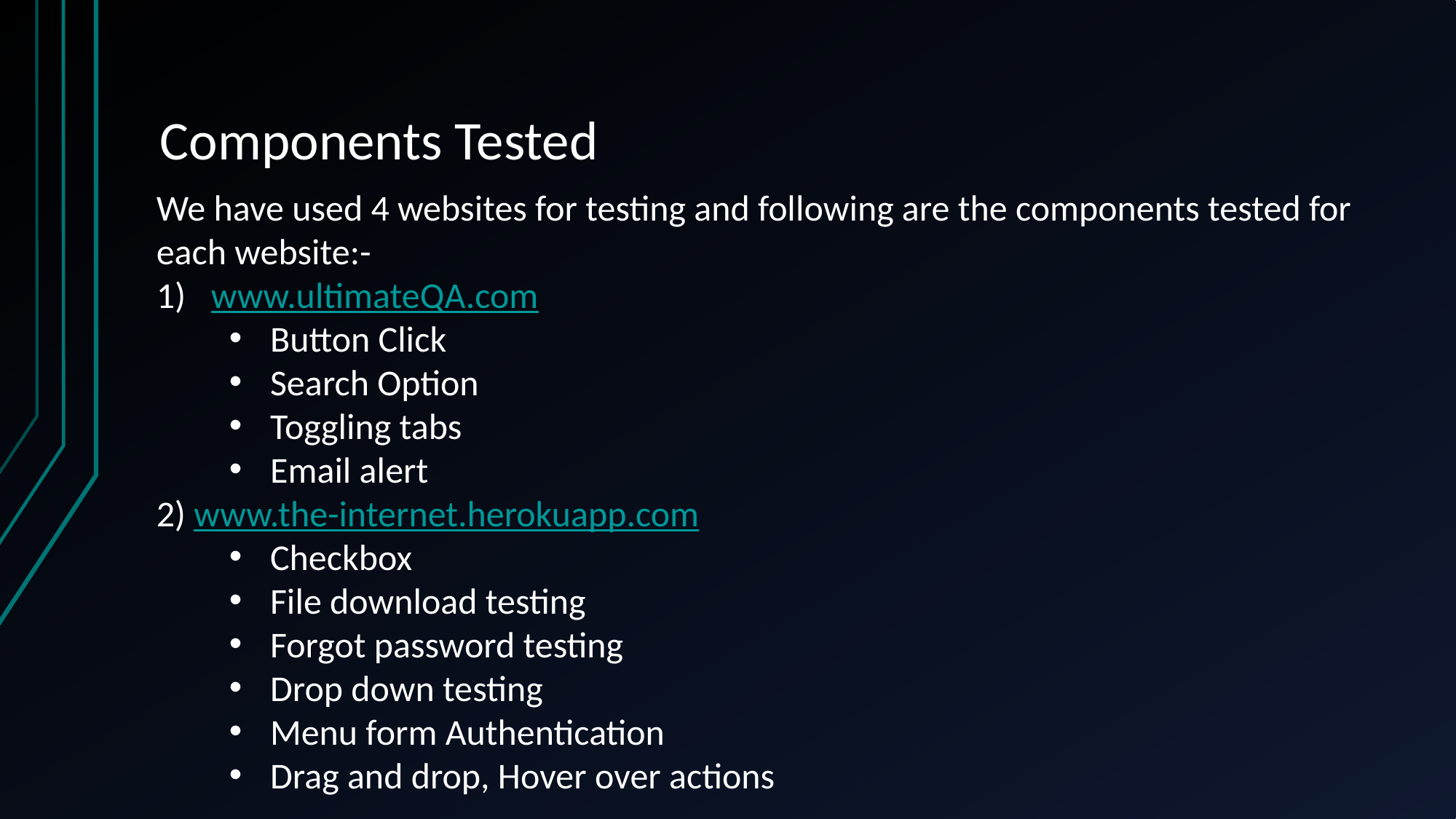

# Components Tested
We have used 4 websites for testing and following are the components tested for each website:-
www.ultimateQA.com
Button Click
Search Option
Toggling tabs
Email alert
2) www.the-internet.herokuapp.com
Checkbox
File download testing
Forgot password testing
Drop down testing
Menu form Authentication
Drag and drop, Hover over actions